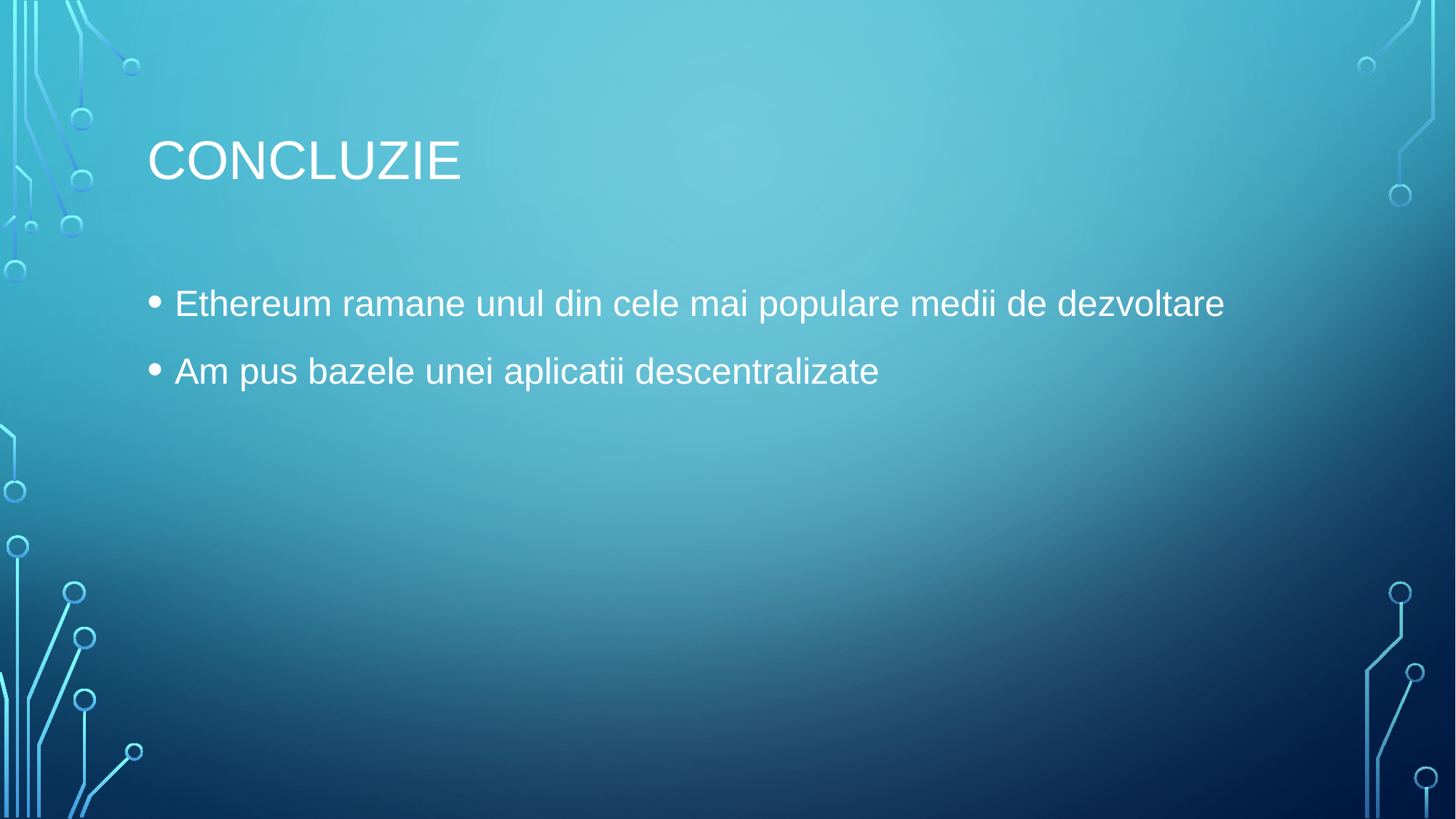

# Concluzie
Ethereum ramane unul din cele mai populare medii de dezvoltare
Am pus bazele unei aplicatii descentralizate